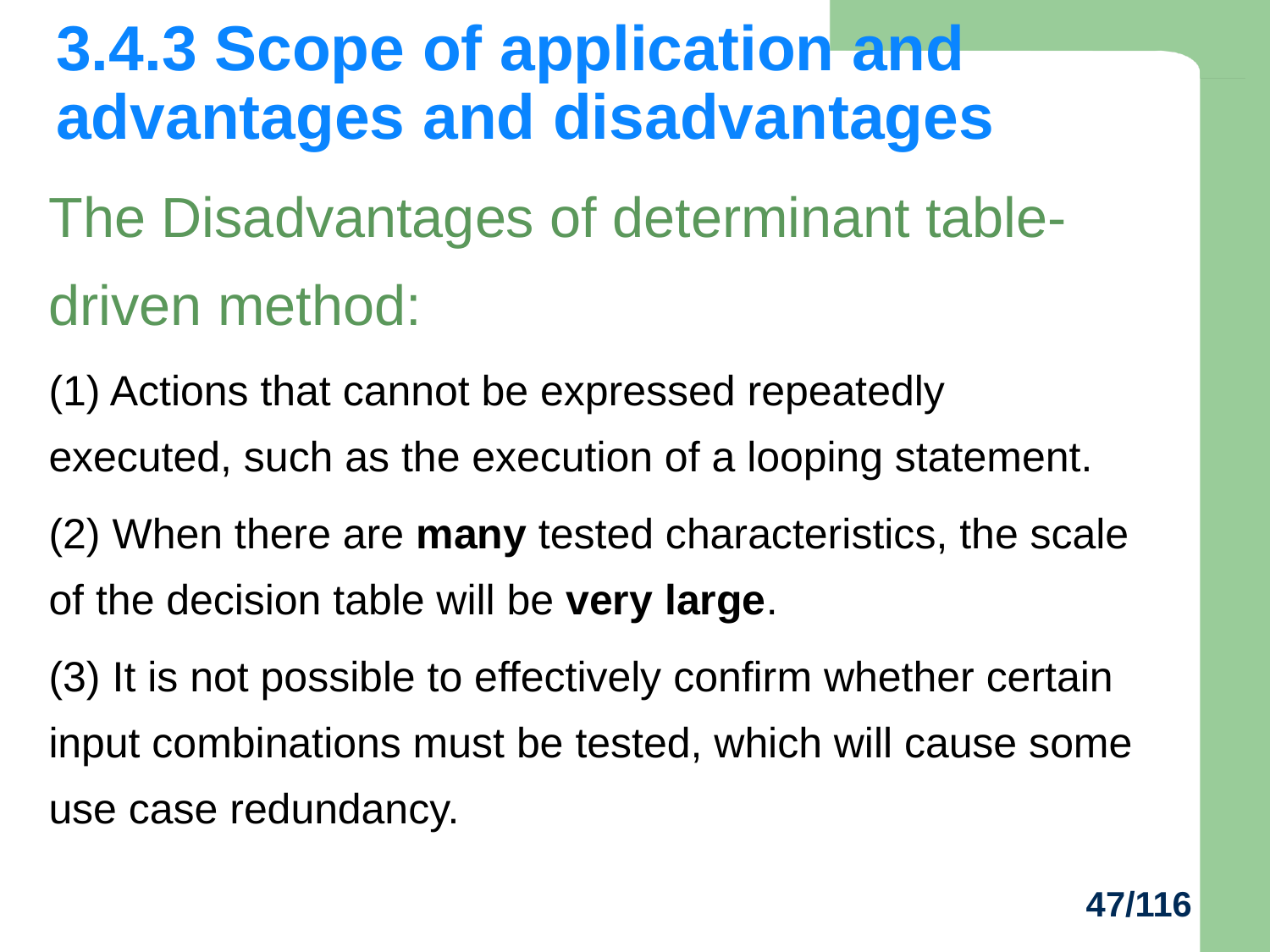

3.4.3 Scope of application and advantages and disadvantages
The Disadvantages of determinant table-driven method:
(1) Actions that cannot be expressed repeatedly executed, such as the execution of a looping statement.
(2) When there are many tested characteristics, the scale of the decision table will be very large.
(3) It is not possible to effectively confirm whether certain input combinations must be tested, which will cause some use case redundancy.

47/116